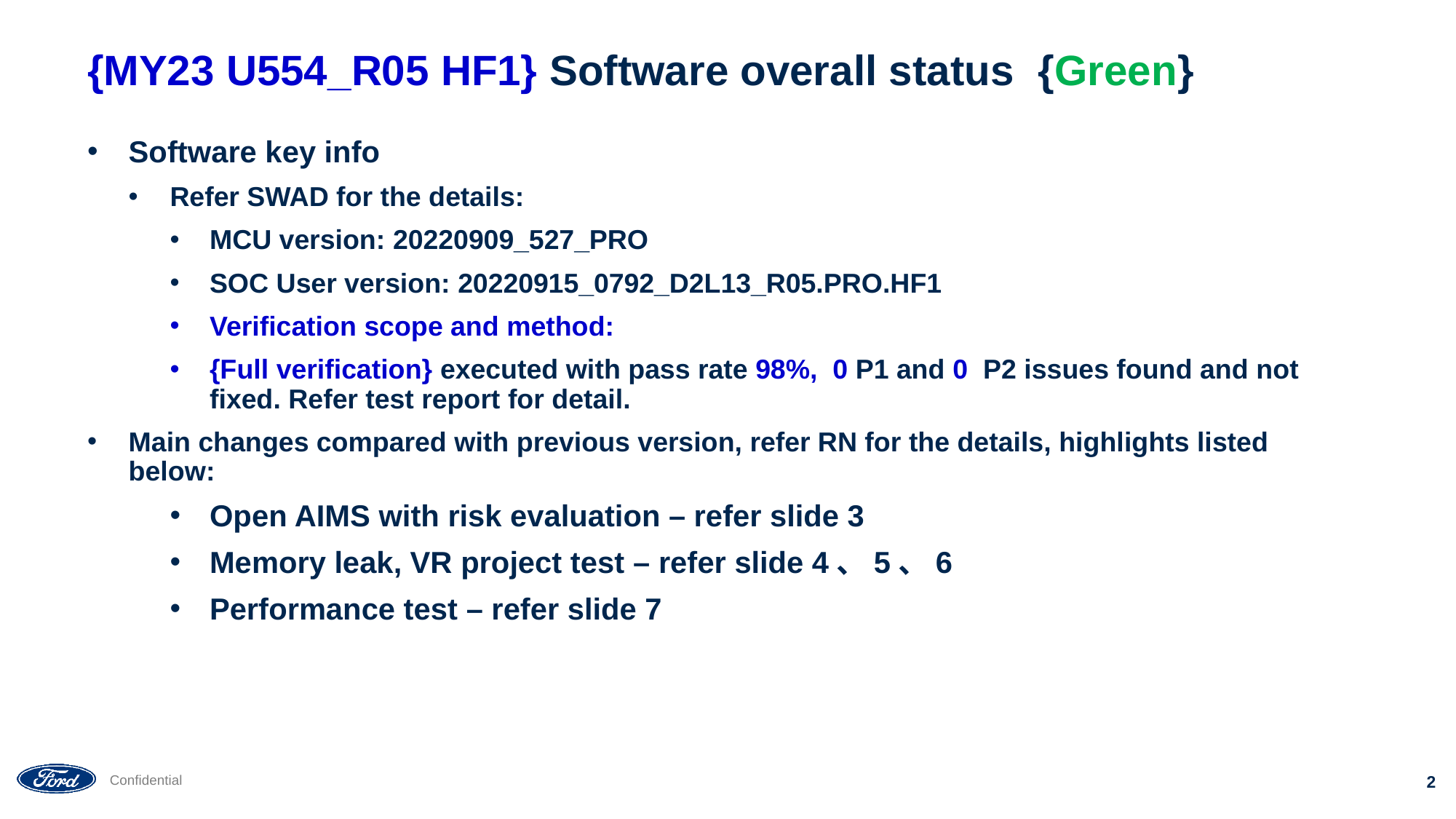

# {MY23 U554_R05 HF1} Software overall status  {Green}
Software key info
Refer SWAD for the details:
MCU version: 20220909_527_PRO
SOC User version: 20220915_0792_D2L13_R05.PRO.HF1
Verification scope and method:
{Full verification} executed with pass rate 98%,  0 P1 and 0  P2 issues found and not fixed. Refer test report for detail.
Main changes compared with previous version, refer RN for the details, highlights listed below:
Open AIMS with risk evaluation – refer slide 3
Memory leak, VR project test – refer slide 4、5、6
Performance test – refer slide 7